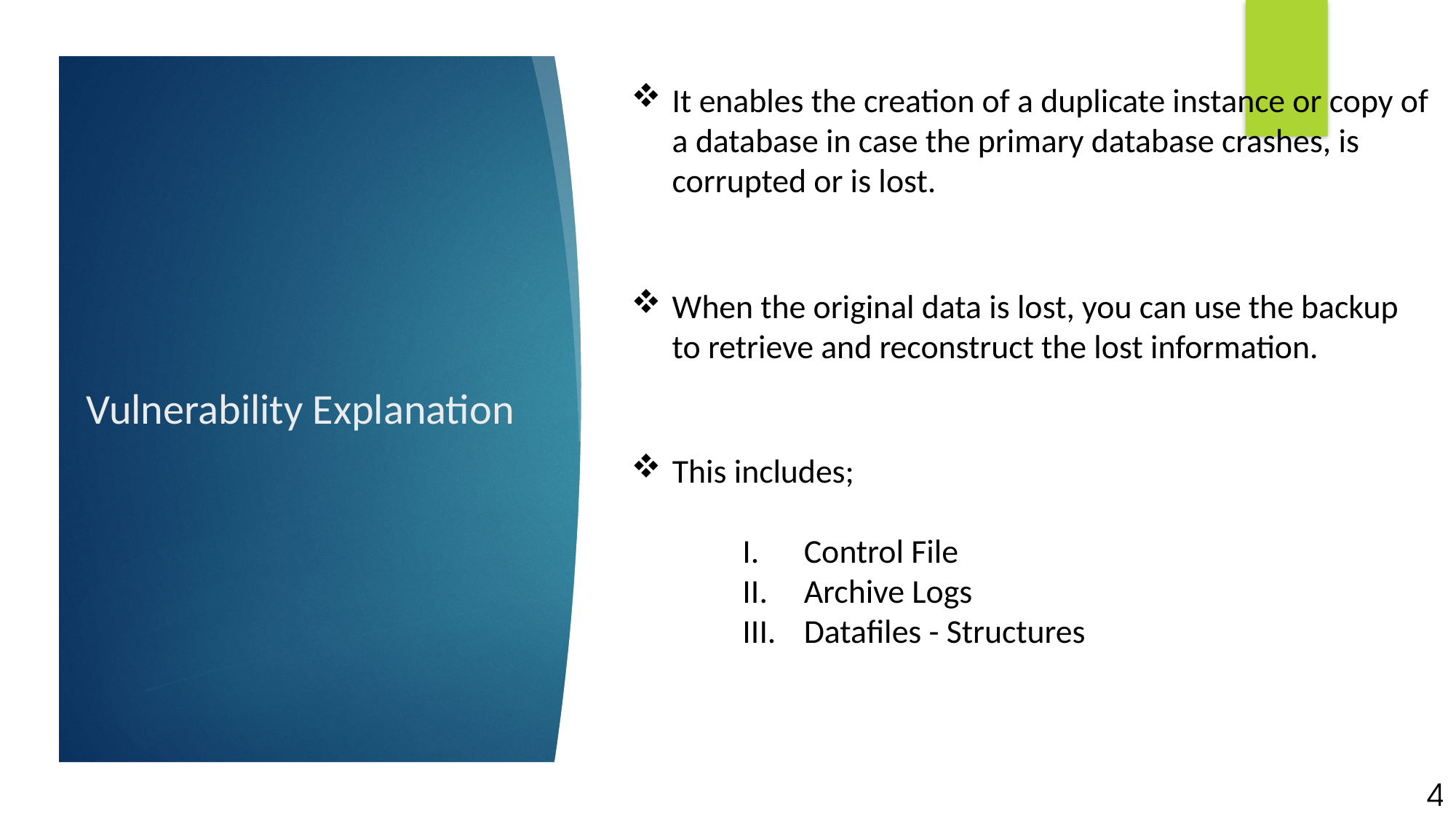

It enables the creation of a duplicate instance or copy of a database in case the primary database crashes, is corrupted or is lost.
When the original data is lost, you can use the backup to retrieve and reconstruct the lost information.
# Vulnerability Explanation
This includes;
Control File
Archive Logs
Datafiles - Structures

4